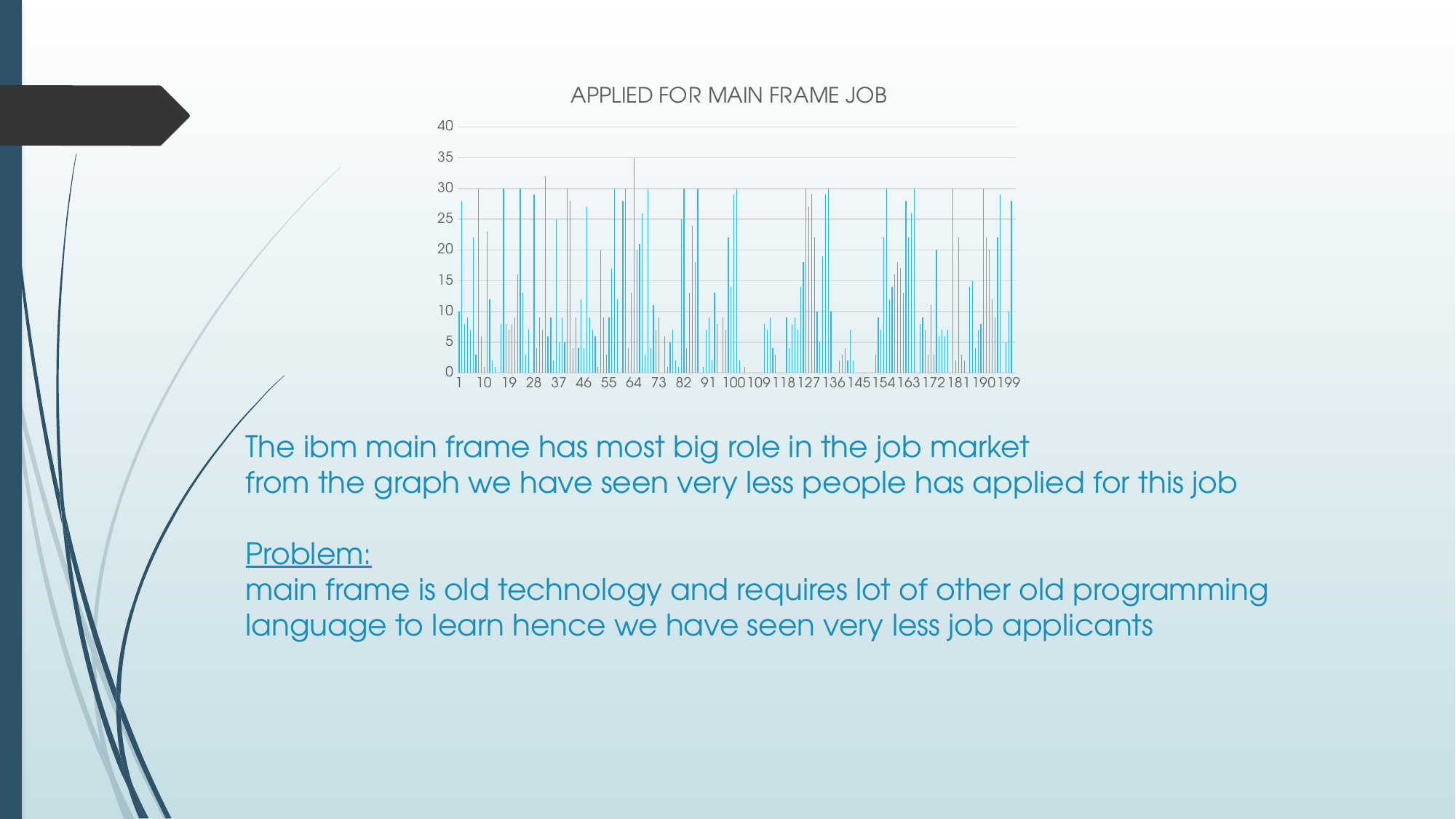

### Chart: APPLIED FOR MAIN FRAME JOB

| Category | Total |
|---|---|
| 1 | 10.0 |
| 2 | 28.0 |
| 3 | 8.0 |
| 4 | 9.0 |
| 5 | 7.0 |
| 6 | 22.0 |
| 7 | 3.0 |
| 8 | 30.0 |
| 9 | 6.0 |
| 10 | 1.0 |
| 11 | 23.0 |
| 12 | 12.0 |
| 13 | 2.0 |
| 14 | 1.0 |
| 15 | 0.0 |
| 16 | 8.0 |
| 17 | 30.0 |
| 18 | 8.0 |
| 19 | 7.0 |
| 20 | 8.0 |
| 21 | 9.0 |
| 22 | 16.0 |
| 23 | 30.0 |
| 24 | 13.0 |
| 25 | 3.0 |
| 26 | 7.0 |
| 27 | 0.0 |
| 28 | 29.0 |
| 29 | 4.0 |
| 30 | 9.0 |
| 31 | 7.0 |
| 32 | 32.0 |
| 33 | 6.0 |
| 34 | 9.0 |
| 35 | 2.0 |
| 36 | 25.0 |
| 37 | 5.0 |
| 38 | 9.0 |
| 39 | 5.0 |
| 40 | 30.0 |
| 41 | 28.0 |
| 42 | 4.0 |
| 43 | 9.0 |
| 44 | 4.0 |
| 45 | 12.0 |
| 46 | 4.0 |
| 47 | 27.0 |
| 48 | 9.0 |
| 49 | 7.0 |
| 50 | 6.0 |
| 51 | 1.0 |
| 52 | 20.0 |
| 53 | 9.0 |
| 54 | 3.0 |
| 55 | 9.0 |
| 56 | 17.0 |
| 57 | 30.0 |
| 58 | 12.0 |
| 59 | 0.0 |
| 60 | 28.0 |
| 61 | 30.0 |
| 62 | 4.0 |
| 63 | 13.0 |
| 64 | 35.0 |
| 65 | 20.0 |
| 66 | 21.0 |
| 67 | 26.0 |
| 68 | 3.0 |
| 69 | 30.0 |
| 70 | 4.0 |
| 71 | 11.0 |
| 72 | 7.0 |
| 73 | 9.0 |
| 74 | 0.0 |
| 75 | 6.0 |
| 76 | 1.0 |
| 77 | 5.0 |
| 78 | 7.0 |
| 79 | 2.0 |
| 80 | 1.0 |
| 81 | 25.0 |
| 82 | 30.0 |
| 83 | 4.0 |
| 84 | 13.0 |
| 85 | 24.0 |
| 86 | 18.0 |
| 87 | 30.0 |
| 88 | 0.0 |
| 89 | 1.0 |
| 90 | 7.0 |
| 91 | 9.0 |
| 92 | 2.0 |
| 93 | 13.0 |
| 94 | 8.0 |
| 95 | 0.0 |
| 96 | 9.0 |
| 97 | 7.0 |
| 98 | 22.0 |
| 99 | 14.0 |
| 100 | 29.0 |
| 101 | 30.0 |
| 102 | 2.0 |
| 103 | 0.0 |
| 104 | 1.0 |
| 105 | 0.0 |
| 106 | 0.0 |
| 107 | 0.0 |
| 108 | 0.0 |
| 109 | 0.0 |
| 110 | 0.0 |
| 111 | 8.0 |
| 112 | 7.0 |
| 113 | 9.0 |
| 114 | 4.0 |
| 115 | 3.0 |
| 116 | 0.0 |
| 117 | 0.0 |
| 118 | 0.0 |
| 119 | 9.0 |
| 120 | 4.0 |
| 121 | 8.0 |
| 122 | 9.0 |
| 123 | 7.0 |
| 124 | 14.0 |
| 125 | 18.0 |
| 126 | 30.0 |
| 127 | 27.0 |
| 128 | 29.0 |
| 129 | 22.0 |
| 130 | 10.0 |
| 131 | 5.0 |
| 132 | 19.0 |
| 133 | 29.0 |
| 134 | 30.0 |
| 135 | 10.0 |
| 136 | 0.0 |
| 137 | 0.0 |
| 138 | 2.0 |
| 139 | 3.0 |
| 140 | 4.0 |
| 141 | 2.0 |
| 142 | 7.0 |
| 143 | 2.0 |
| 144 | 0.0 |
| 145 | 0.0 |
| 146 | 0.0 |
| 147 | 0.0 |
| 148 | 0.0 |
| 149 | 0.0 |
| 150 | 0.0 |
| 151 | 3.0 |
| 152 | 9.0 |
| 153 | 7.0 |
| 154 | 22.0 |
| 155 | 30.0 |
| 156 | 12.0 |
| 157 | 14.0 |
| 158 | 16.0 |
| 159 | 18.0 |
| 160 | 17.0 |
| 161 | 13.0 |
| 162 | 28.0 |
| 163 | 22.0 |
| 164 | 26.0 |
| 165 | 30.0 |
| 166 | 0.0 |
| 167 | 8.0 |
| 168 | 9.0 |
| 169 | 7.0 |
| 170 | 3.0 |
| 171 | 11.0 |
| 172 | 3.0 |
| 173 | 20.0 |
| 174 | 6.0 |
| 175 | 7.0 |
| 176 | 6.0 |
| 177 | 7.0 |
| 178 | 0.0 |
| 179 | 30.0 |
| 180 | 2.0 |
| 181 | 22.0 |
| 182 | 3.0 |
| 183 | 2.0 |
| 184 | 0.0 |
| 185 | 14.0 |
| 186 | 15.0 |
| 187 | 4.0 |
| 188 | 7.0 |
| 189 | 8.0 |
| 190 | 30.0 |
| 191 | 22.0 |
| 192 | 20.0 |
| 193 | 12.0 |
| 194 | 9.0 |
| 195 | 22.0 |
| 196 | 29.0 |
| 197 | 0.0 |
| 198 | 5.0 |
| 199 | 10.0 |
| 200 | 28.0 |
| (blank) | None |
# The ibm main frame has most big role in the job market
from the graph we have seen very less people has applied for this job
Problem:
main frame is old technology and requires lot of other old programming language to learn hence we have seen very less job applicants